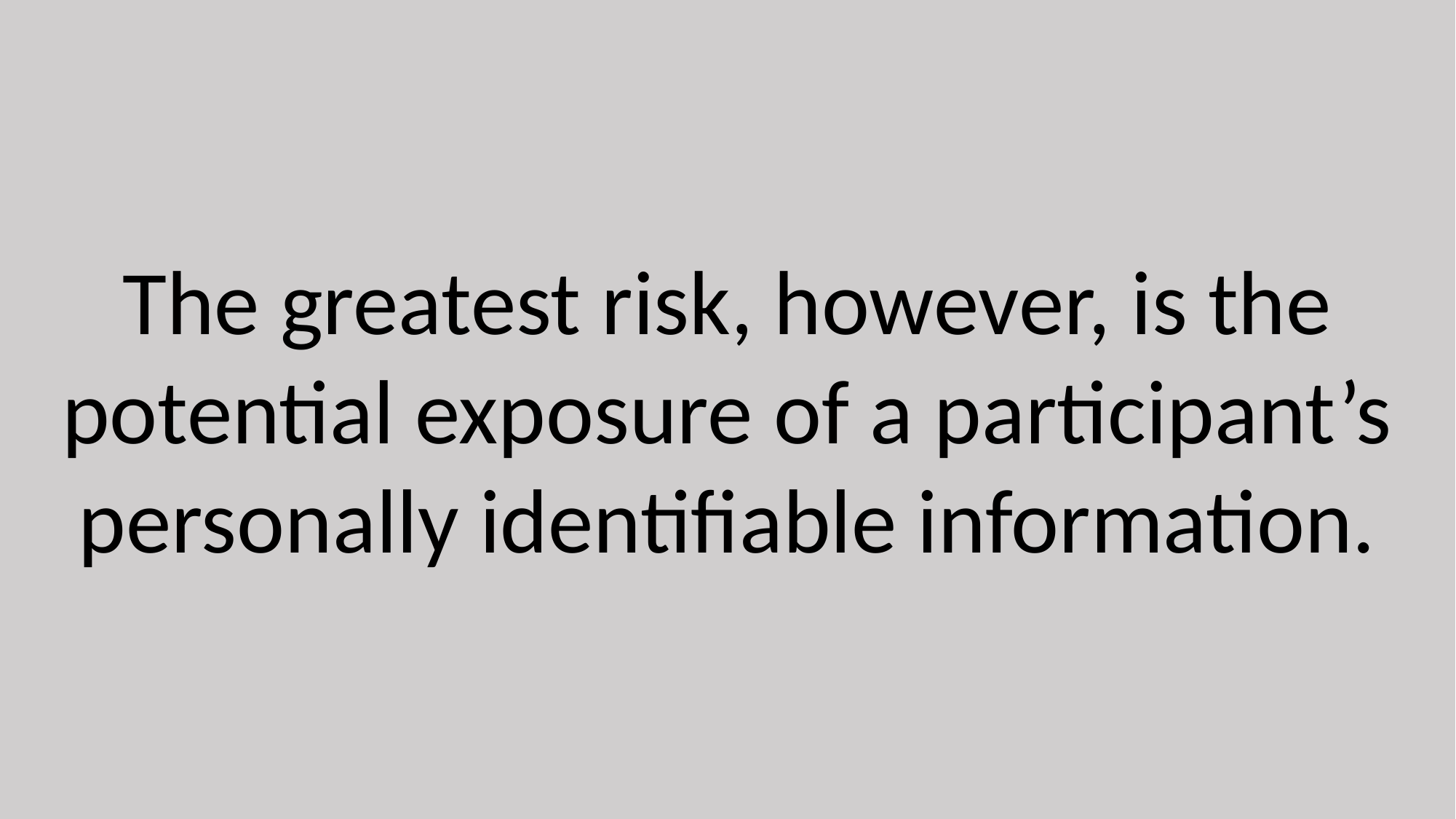

The greatest risk, however, is the potential exposure of a participant’s personally identifiable information.